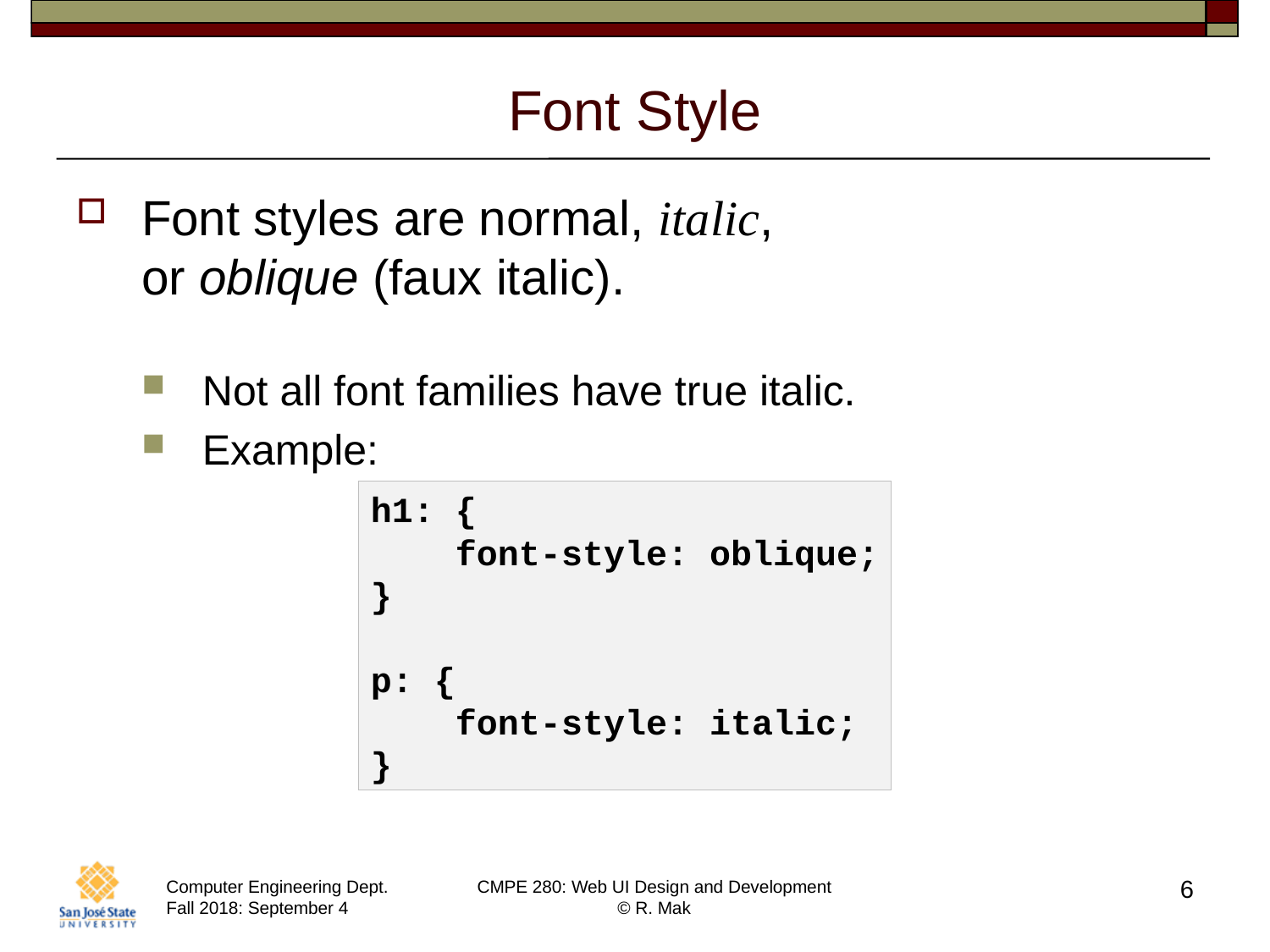

# Font Style
Font styles are normal, italic,
or oblique (faux italic).

Not all font families have true italic.
Example:
h1: {
    font-style: oblique;
}

p: {
    font-style: italic;
}
6